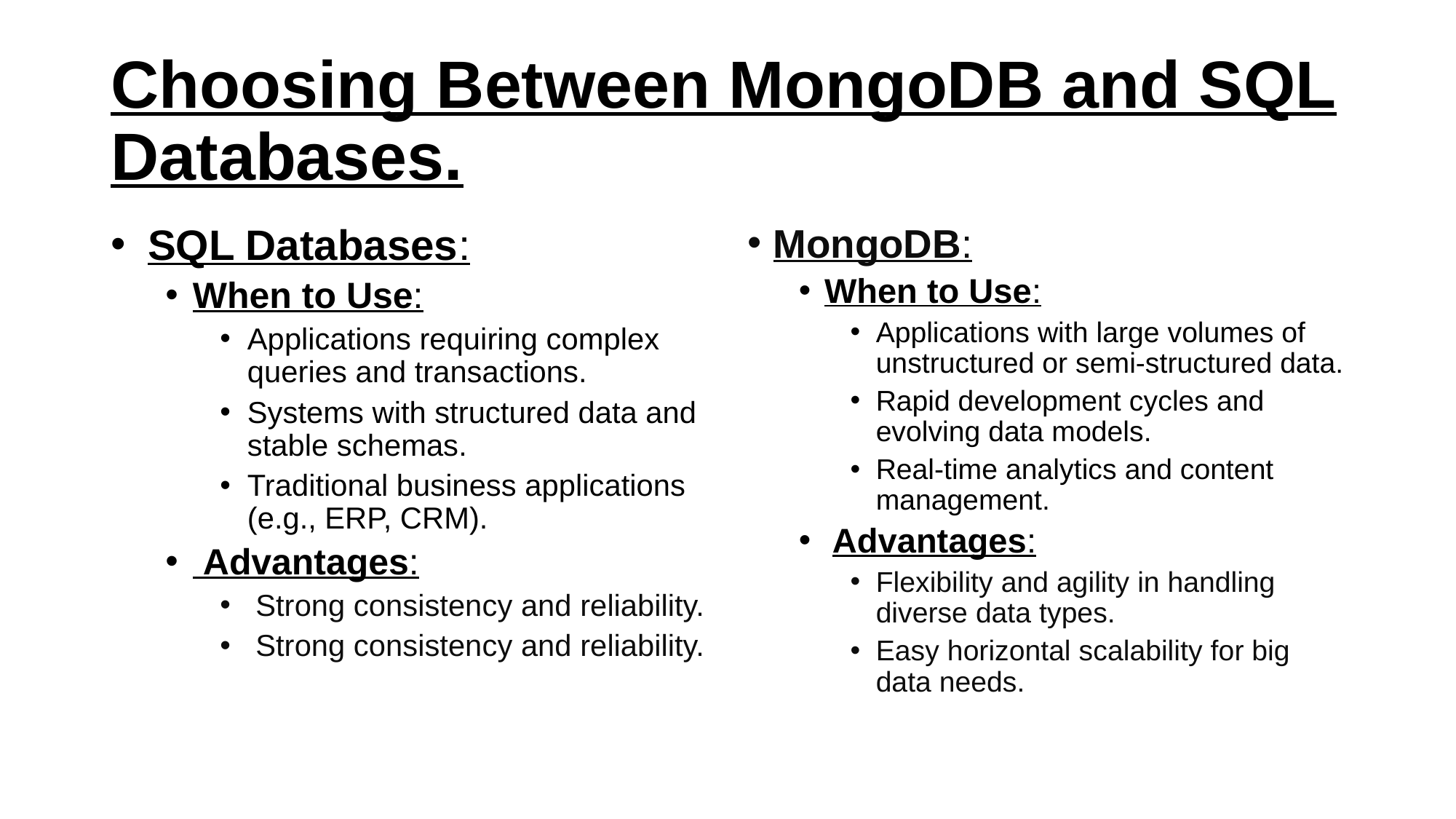

# Choosing Between MongoDB and SQL Databases.
 SQL Databases:
When to Use:
Applications requiring complex queries and transactions.
Systems with structured data and stable schemas.
Traditional business applications (e.g., ERP, CRM).
 Advantages:
 Strong consistency and reliability.
 Strong consistency and reliability.

MongoDB:
When to Use:
Applications with large volumes of unstructured or semi-structured data.
Rapid development cycles and evolving data models.
Real-time analytics and content management.
 Advantages:
Flexibility and agility in handling diverse data types.
Easy horizontal scalability for big data needs.